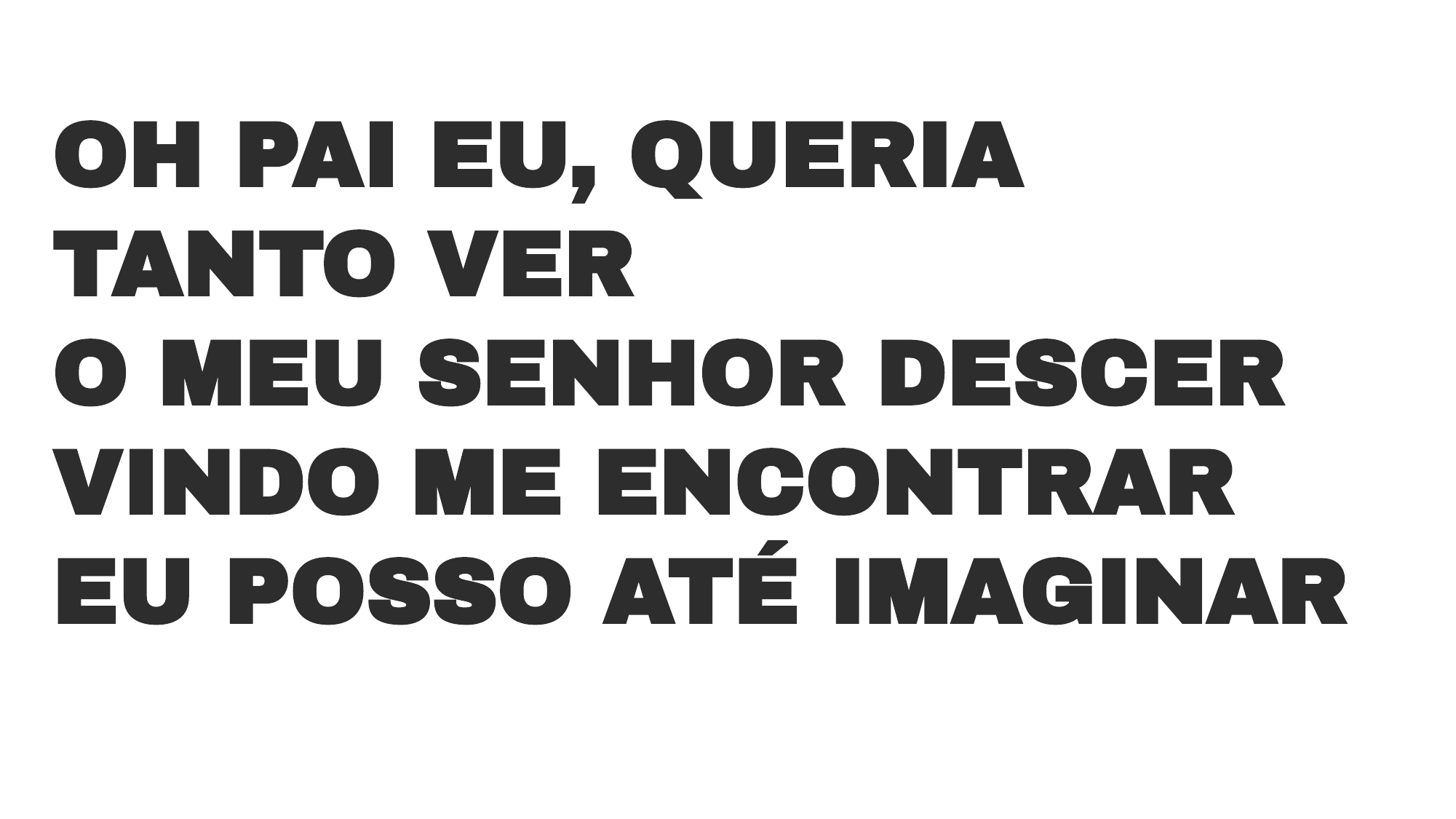

OH PAI EU, QUERIA TANTO VER
O MEU SENHOR DESCER VINDO ME ENCONTRAR
EU POSSO ATÉ IMAGINAR